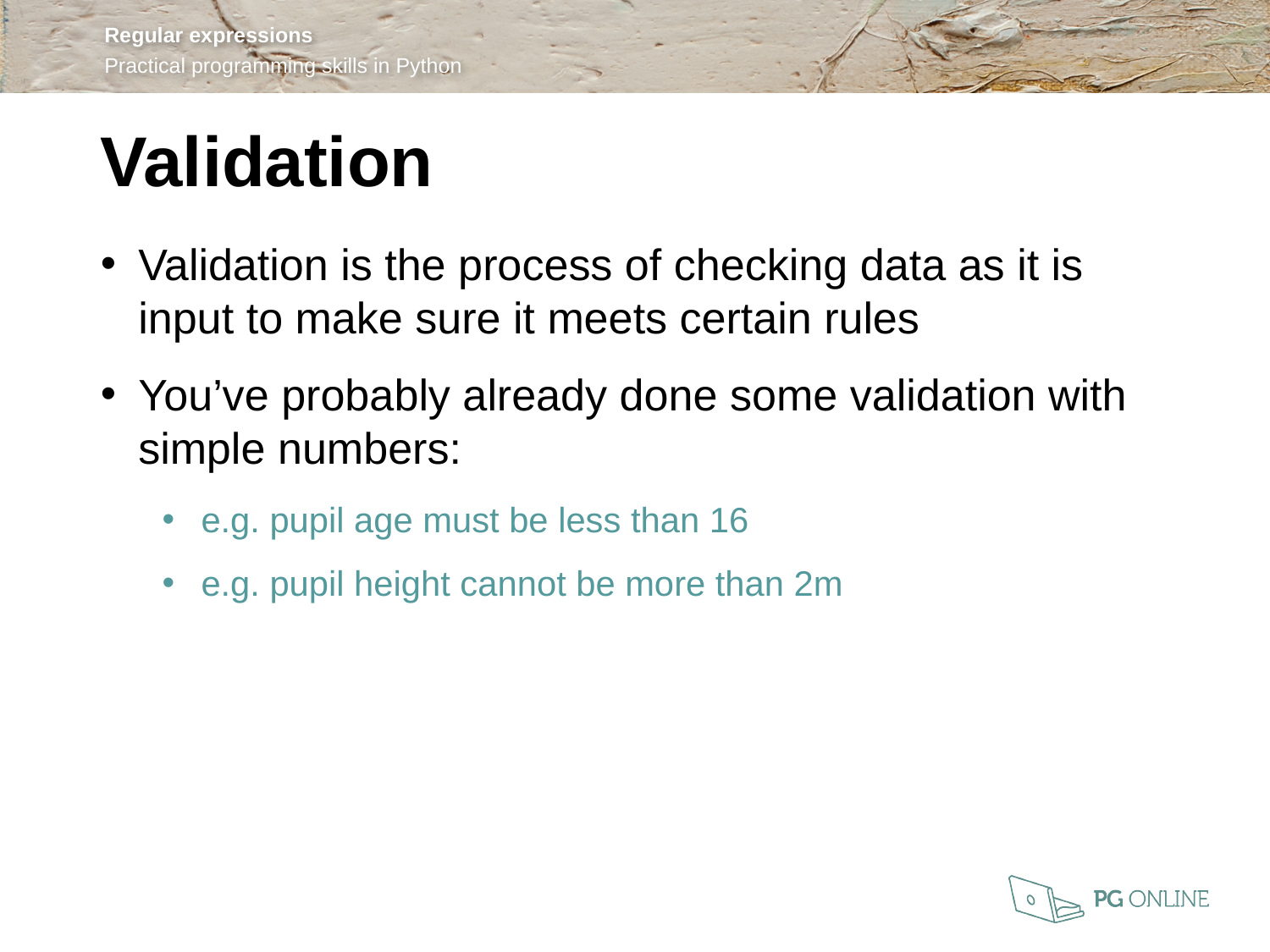

Validation
Validation is the process of checking data as it is input to make sure it meets certain rules
You’ve probably already done some validation with simple numbers:
e.g. pupil age must be less than 16
e.g. pupil height cannot be more than 2m